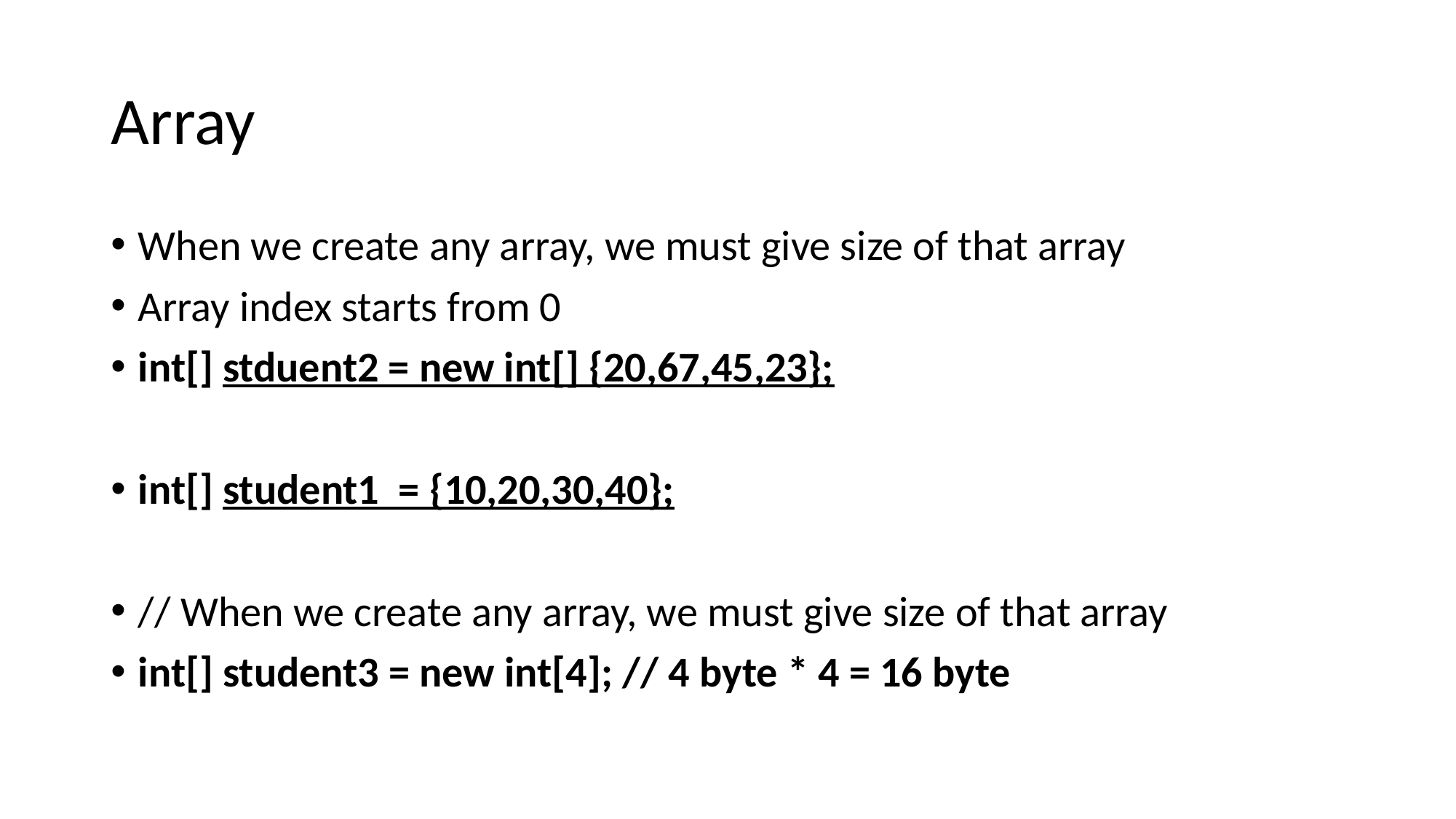

# Array
When we create any array, we must give size of that array
Array index starts from 0
int[] stduent2 = new int[] {20,67,45,23};

int[] student1  = {10,20,30,40};

// When we create any array, we must give size of that array
int[] student3 = new int[4]; // 4 byte * 4 = 16 byte